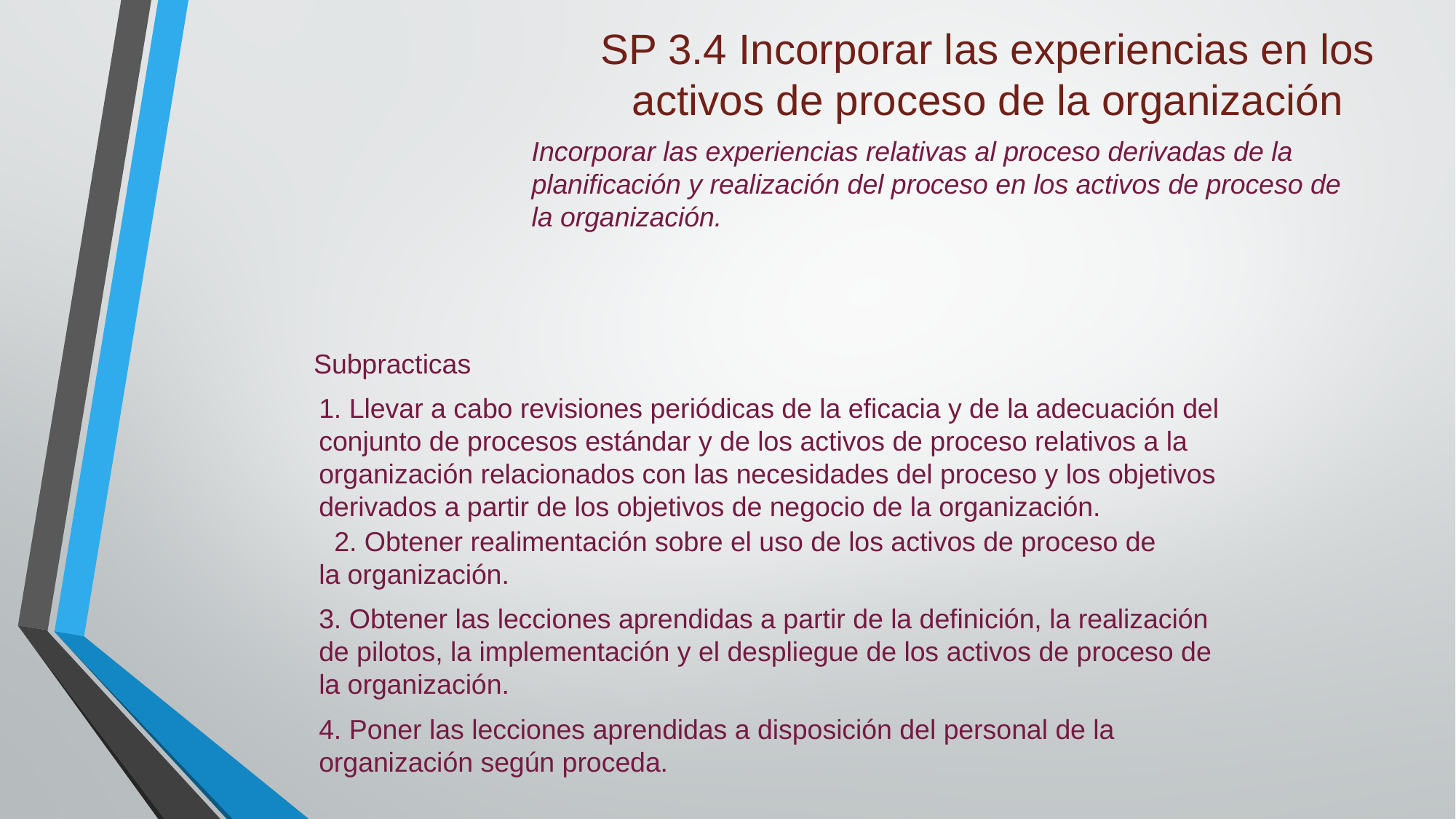

# SP 3.4 Incorporar las experiencias en los activos de proceso de la organización
Incorporar las experiencias relativas al proceso derivadas de la planificación y realización del proceso en los activos de proceso de la organización.
Subpracticas
1. Llevar a cabo revisiones periódicas de la eficacia y de la adecuación del conjunto de procesos estándar y de los activos de proceso relativos a la organización relacionados con las necesidades del proceso y los objetivos derivados a partir de los objetivos de negocio de la organización.
  2. Obtener realimentación sobre el uso de los activos de proceso de la organización.
3. Obtener las lecciones aprendidas a partir de la definición, la realización de pilotos, la implementación y el despliegue de los activos de proceso de la organización.
4. Poner las lecciones aprendidas a disposición del personal de la organización según proceda.